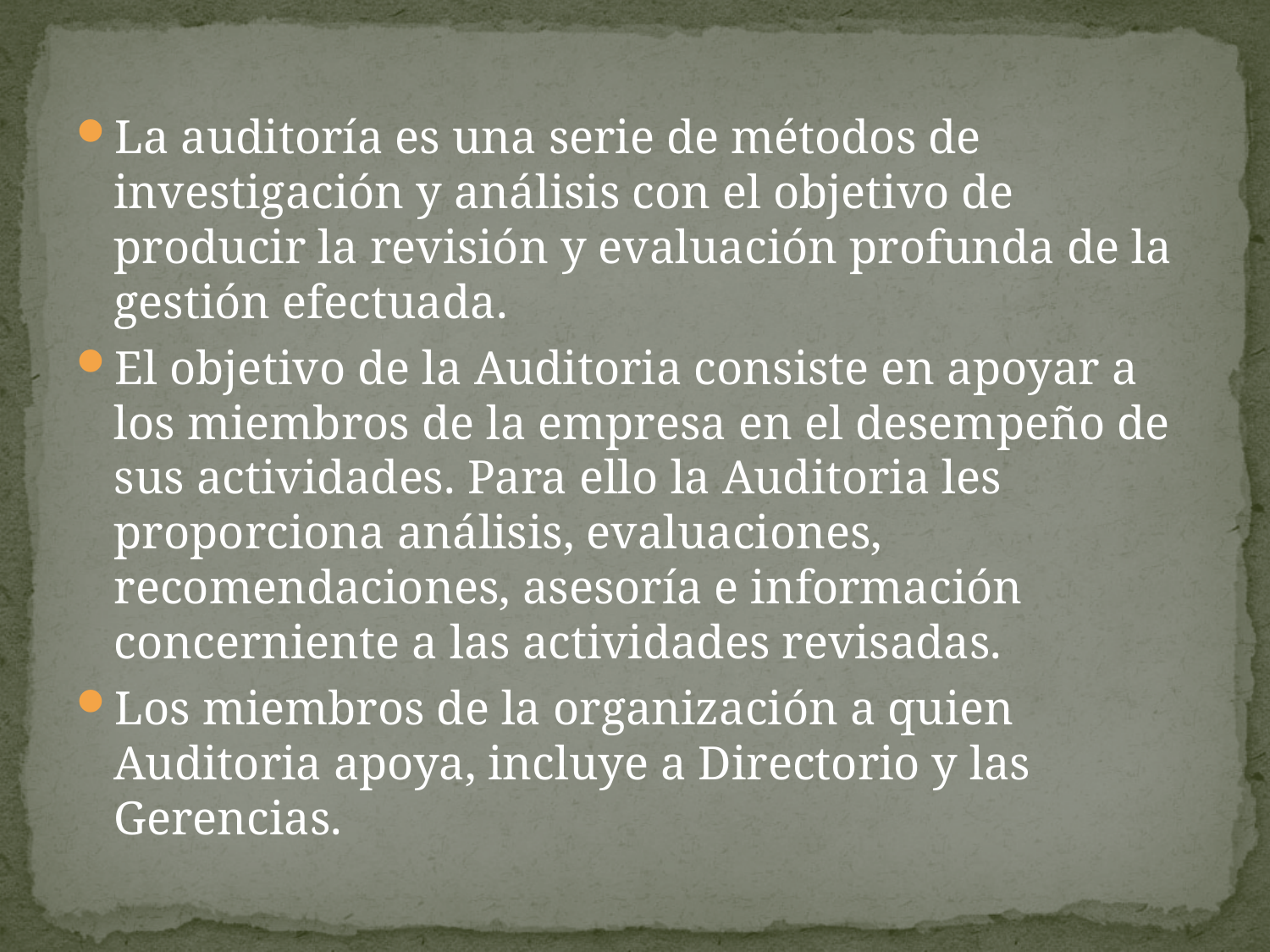

La auditoría es una serie de métodos de investigación y análisis con el objetivo de producir la revisión y evaluación profunda de la gestión efectuada.
El objetivo de la Auditoria consiste en apoyar a los miembros de la empresa en el desempeño de sus actividades. Para ello la Auditoria les proporciona análisis, evaluaciones, recomendaciones, asesoría e información concerniente a las actividades revisadas.
Los miembros de la organización a quien Auditoria apoya, incluye a Directorio y las Gerencias.